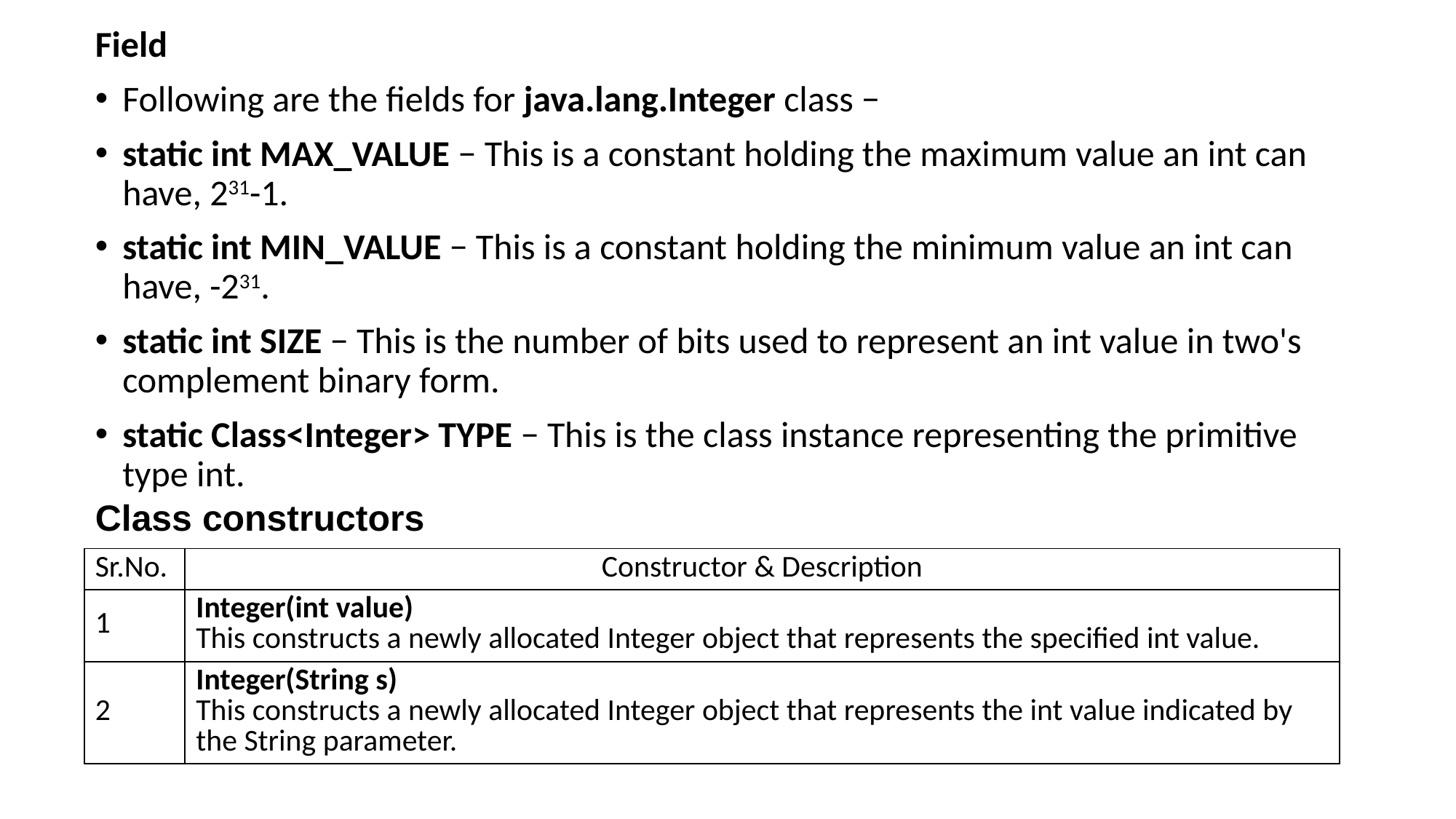

Field
Following are the fields for java.lang.Integer class −
static int MAX_VALUE − This is a constant holding the maximum value an int can have, 231-1.
static int MIN_VALUE − This is a constant holding the minimum value an int can have, -231.
static int SIZE − This is the number of bits used to represent an int value in two's complement binary form.
static Class<Integer> TYPE − This is the class instance representing the primitive type int.
Class constructors

| Sr.No. | Constructor & Description |
| --- | --- |
| 1 | Integer(int value) This constructs a newly allocated Integer object that represents the specified int value. |
| 2 | Integer(String s) This constructs a newly allocated Integer object that represents the int value indicated by the String parameter. |